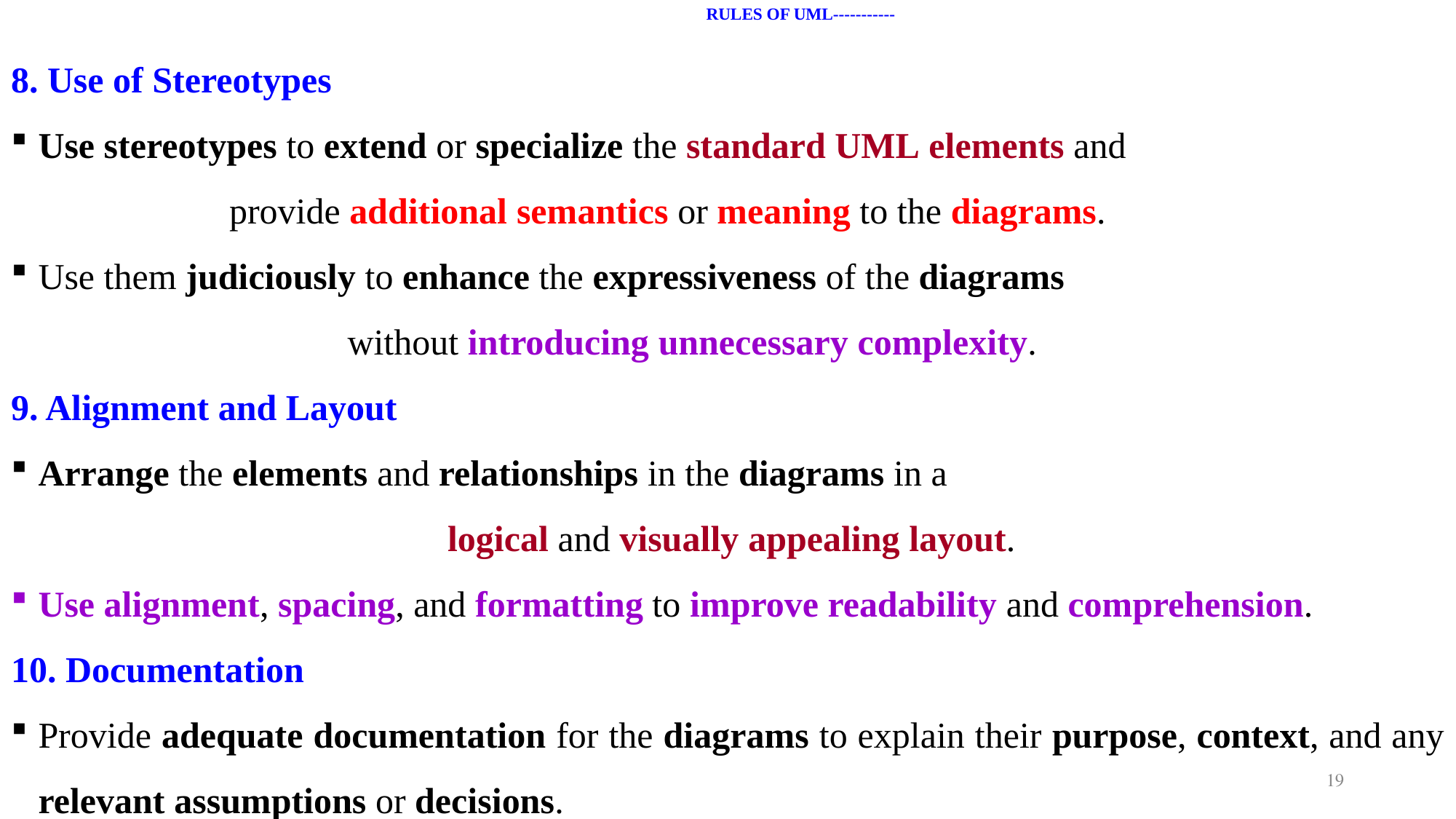

# RULES OF UML-----------
8. Use of Stereotypes
Use stereotypes to extend or specialize the standard UML elements and
		provide additional semantics or meaning to the diagrams.
Use them judiciously to enhance the expressiveness of the diagrams
			 without introducing unnecessary complexity.
9. Alignment and Layout
Arrange the elements and relationships in the diagrams in a
				logical and visually appealing layout.
Use alignment, spacing, and formatting to improve readability and comprehension.
10. Documentation
Provide adequate documentation for the diagrams to explain their purpose, context, and any relevant assumptions or decisions.
19